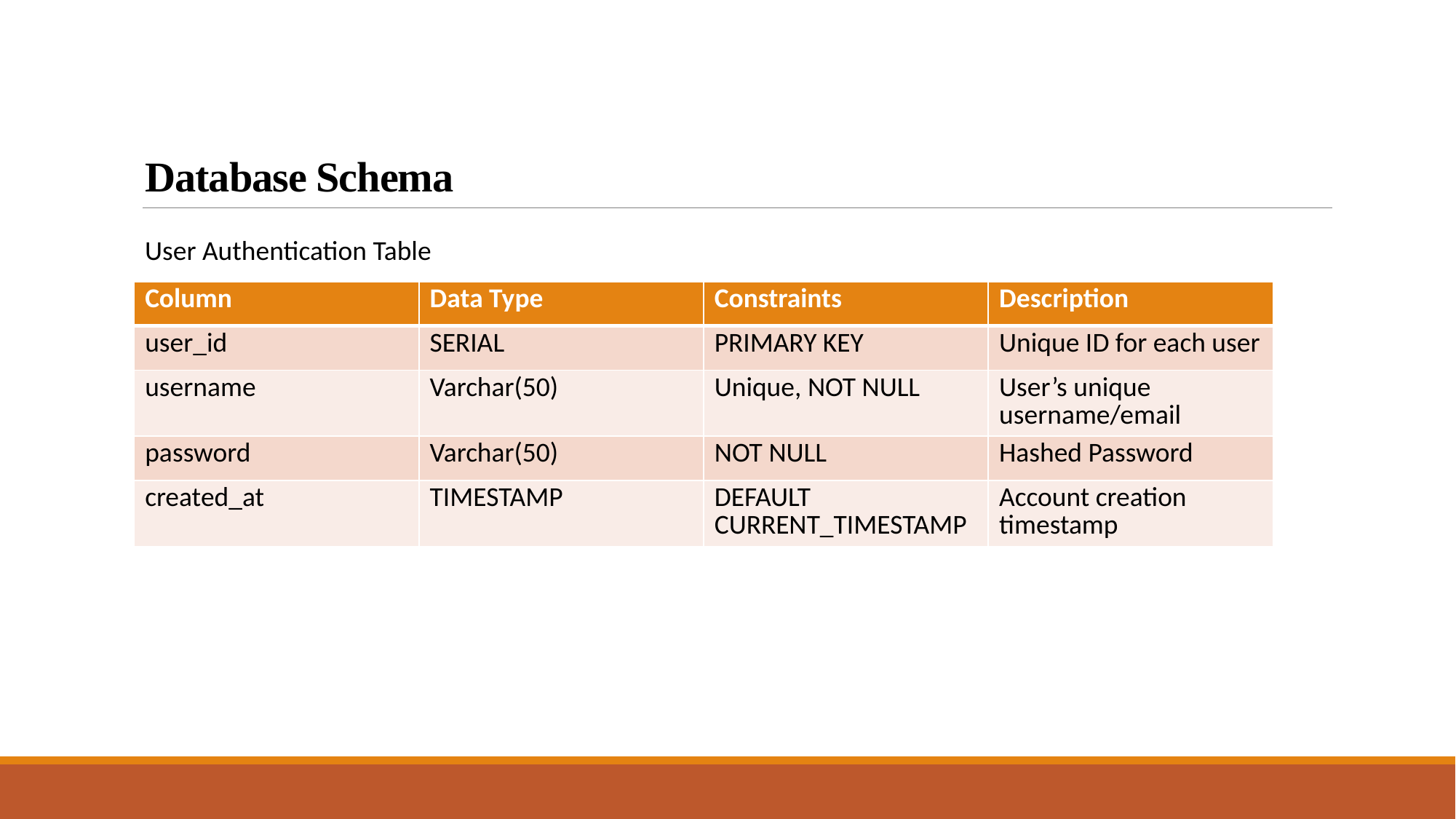

# Database Schema
User Authentication Table
| Column | Data Type | Constraints | Description |
| --- | --- | --- | --- |
| user\_id | SERIAL | PRIMARY KEY | Unique ID for each user |
| username | Varchar(50) | Unique, NOT NULL | User’s unique username/email |
| password | Varchar(50) | NOT NULL | Hashed Password |
| created\_at | TIMESTAMP | DEFAULT CURRENT\_TIMESTAMP | Account creation timestamp |